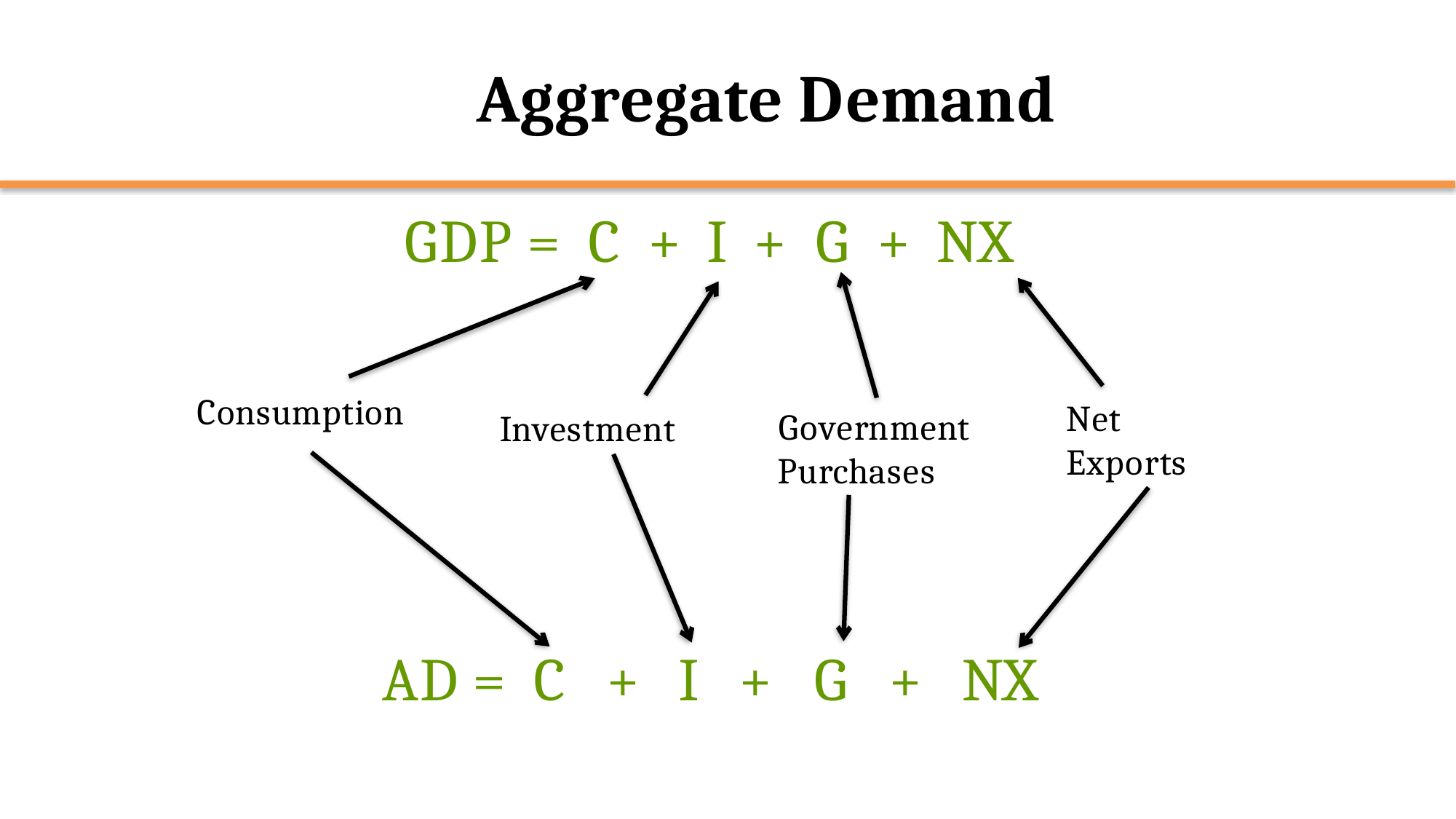

# Aggregate Demand
GDP =  C  +  I  +  G  +  NX
Consumption
Net
Exports
Government
Purchases
Investment
AD =  C   +   I   +   G   +   NX